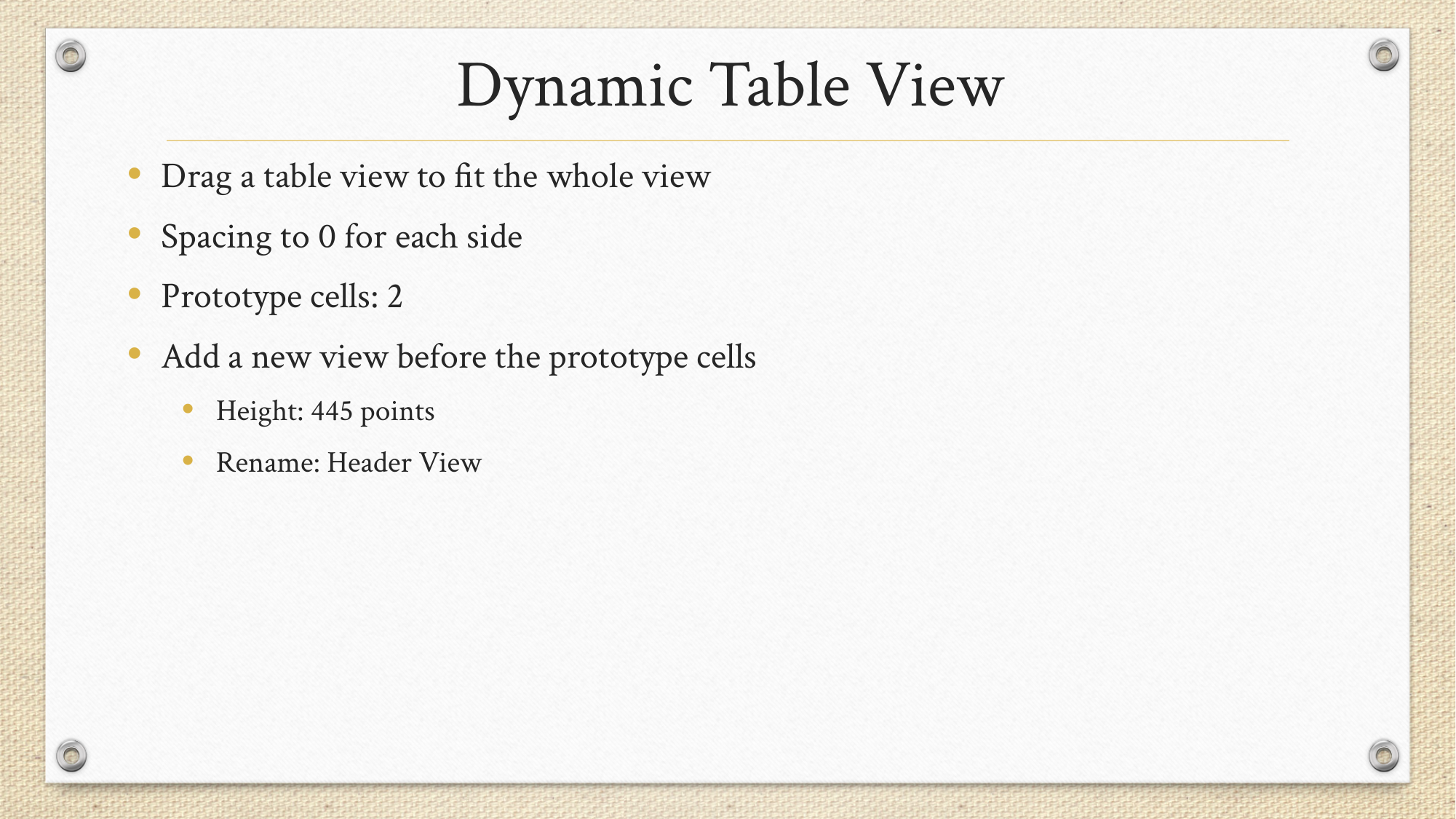

# Dynamic Table View
Drag a table view to fit the whole view
Spacing to 0 for each side
Prototype cells: 2
Add a new view before the prototype cells
Height: 445 points
Rename: Header View